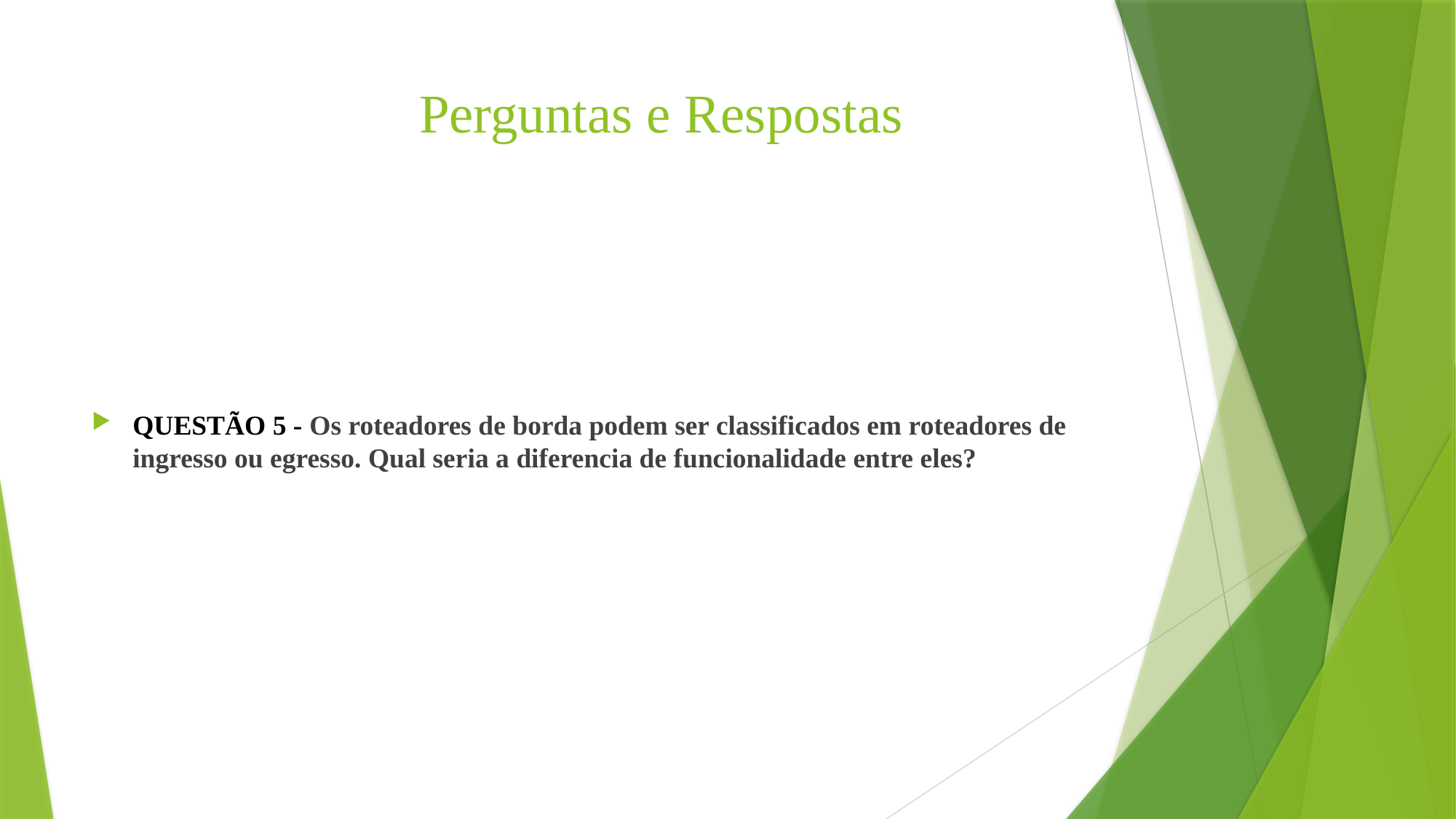

# Perguntas e Respostas

QUESTÃO 5 - Os roteadores de borda podem ser classificados em roteadores de ingresso ou egresso. Qual seria a diferencia de funcionalidade entre eles?